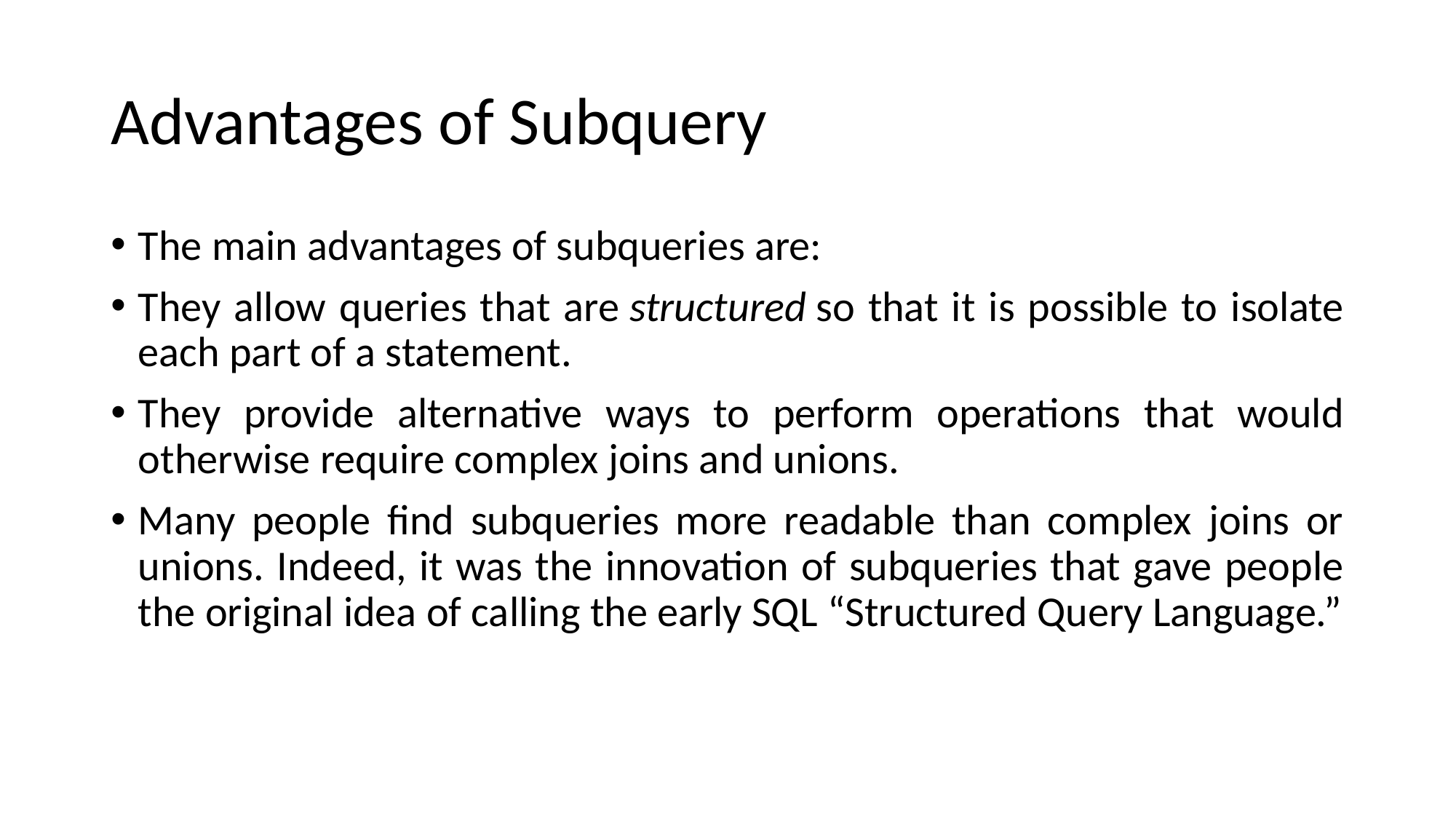

# Advantages of Subquery
The main advantages of subqueries are:
They allow queries that are structured so that it is possible to isolate each part of a statement.
They provide alternative ways to perform operations that would otherwise require complex joins and unions.
Many people find subqueries more readable than complex joins or unions. Indeed, it was the innovation of subqueries that gave people the original idea of calling the early SQL “Structured Query Language.”